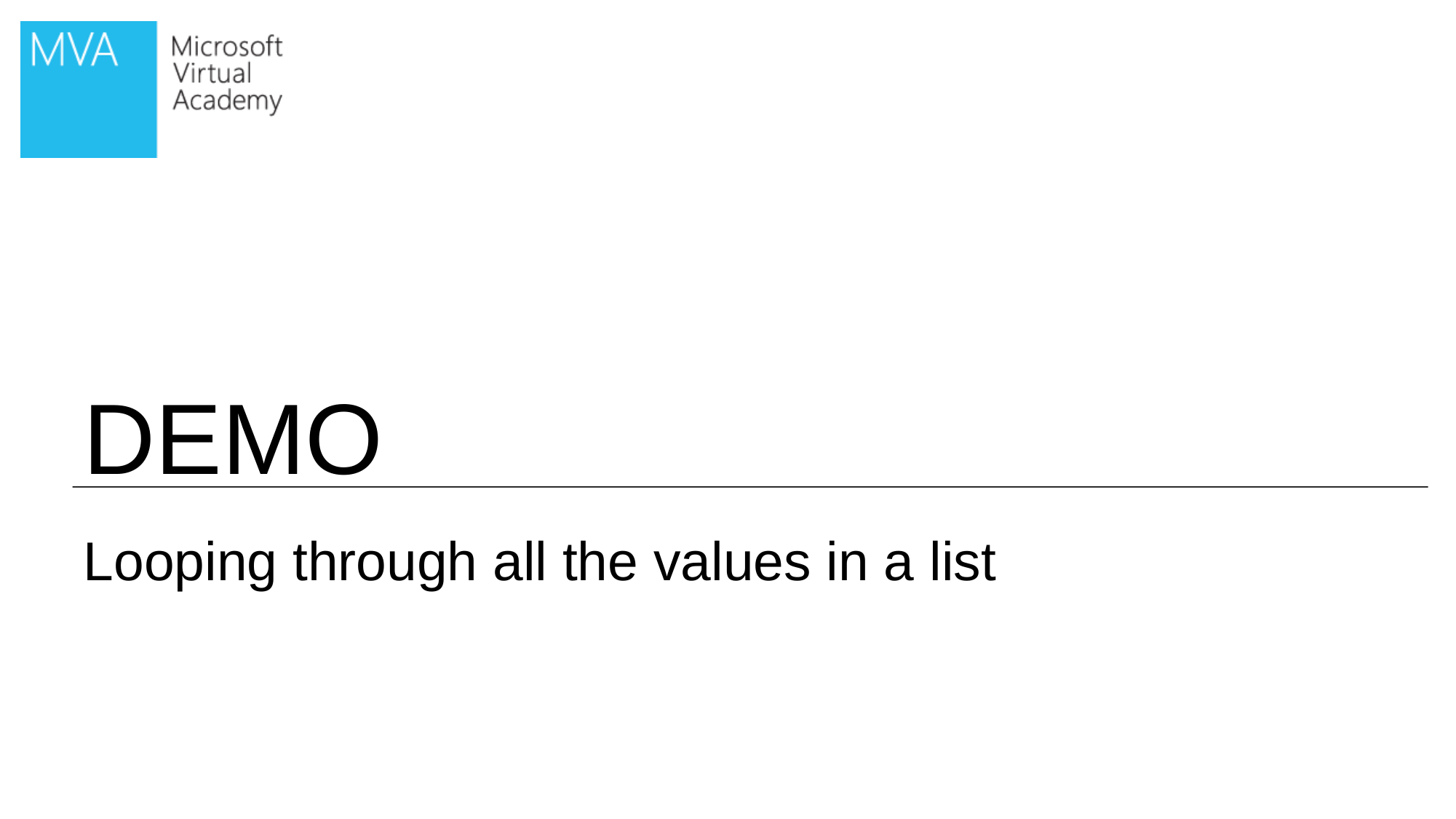

Looping through all the values in a list